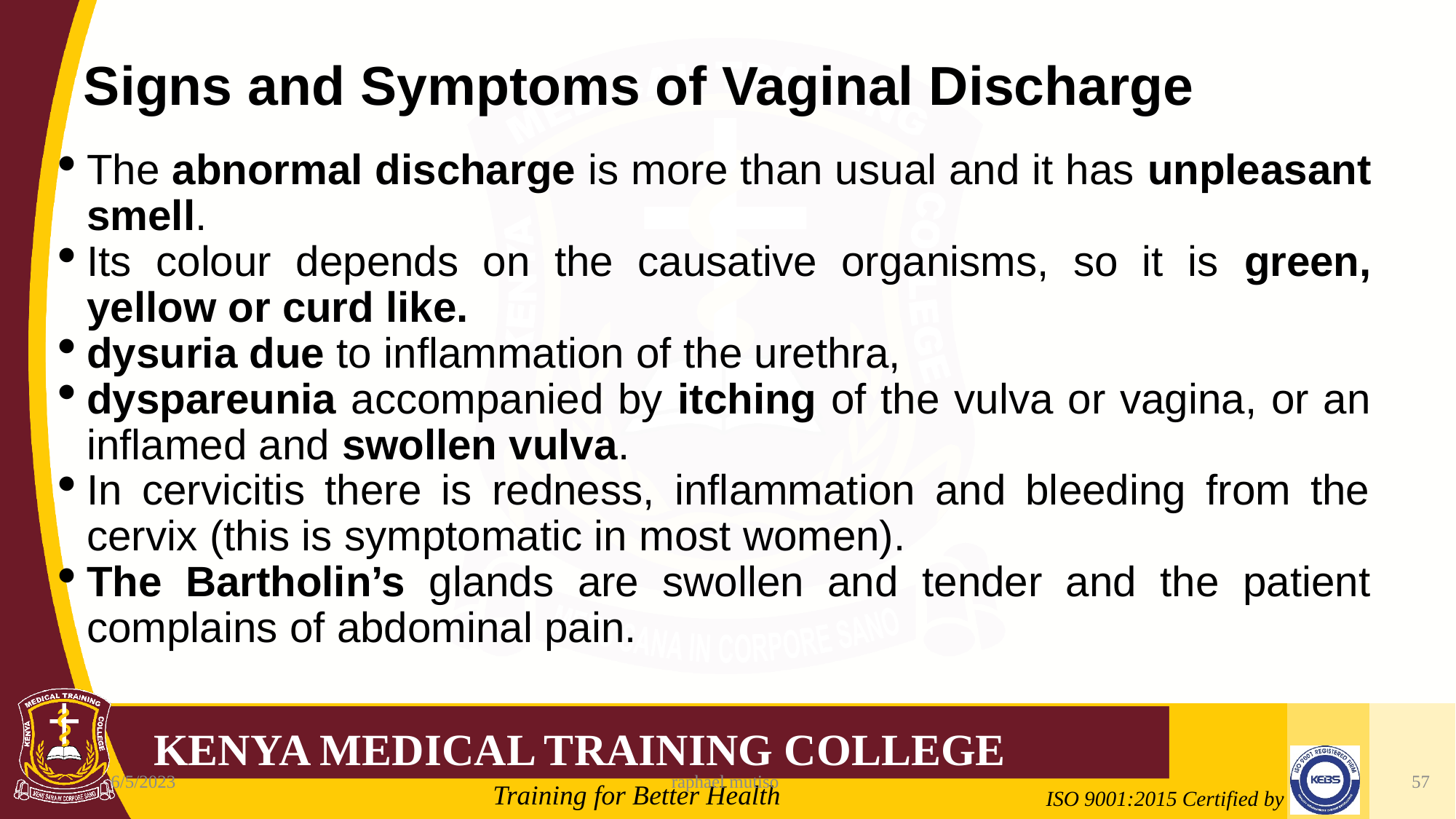

# Signs and Symptoms of Vaginal Discharge
The abnormal discharge is more than usual and it has unpleasant smell.
Its colour depends on the causative organisms, so it is green, yellow or curd like.
dysuria due to inflammation of the urethra,
dyspareunia accompanied by itching of the vulva or vagina, or an inflamed and swollen vulva.
In cervicitis there is redness, inflammation and bleeding from the cervix (this is symptomatic in most women).
The Bartholin’s glands are swollen and tender and the patient complains of abdominal pain.

6/5/2023
raphael mutiso
57